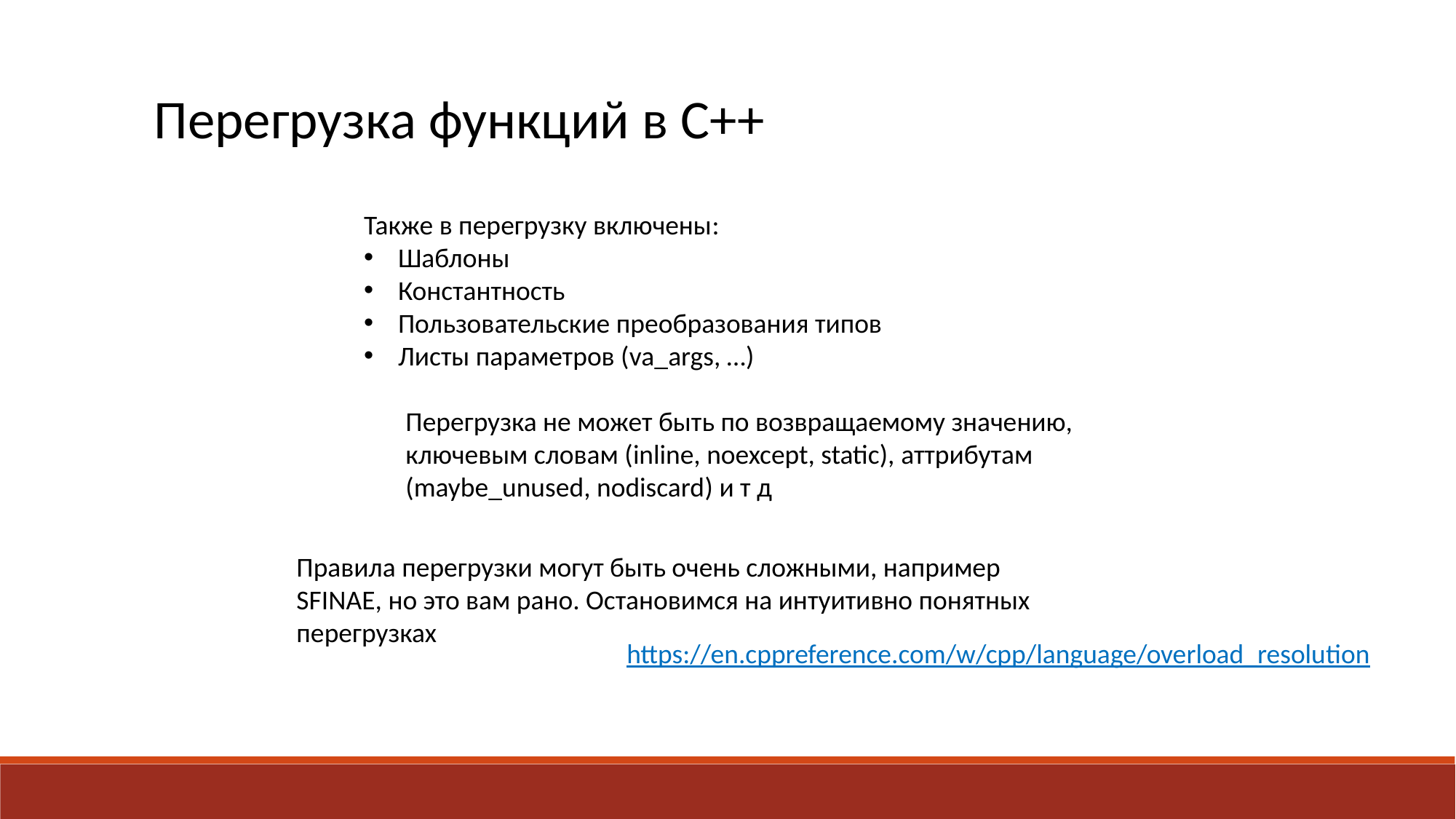

Перегрузка функций в С++
Также в перегрузку включены:
Шаблоны
Константность
Пользовательские преобразования типов
Листы параметров (va_args, …)
Перегрузка не может быть по возвращаемому значению, ключевым словам (inline, noexcept, static), аттрибутам (maybe_unused, nodiscard) и т д
Правила перегрузки могут быть очень сложными, например SFINAE, но это вам рано. Остановимся на интуитивно понятных перегрузках
https://en.cppreference.com/w/cpp/language/overload_resolution